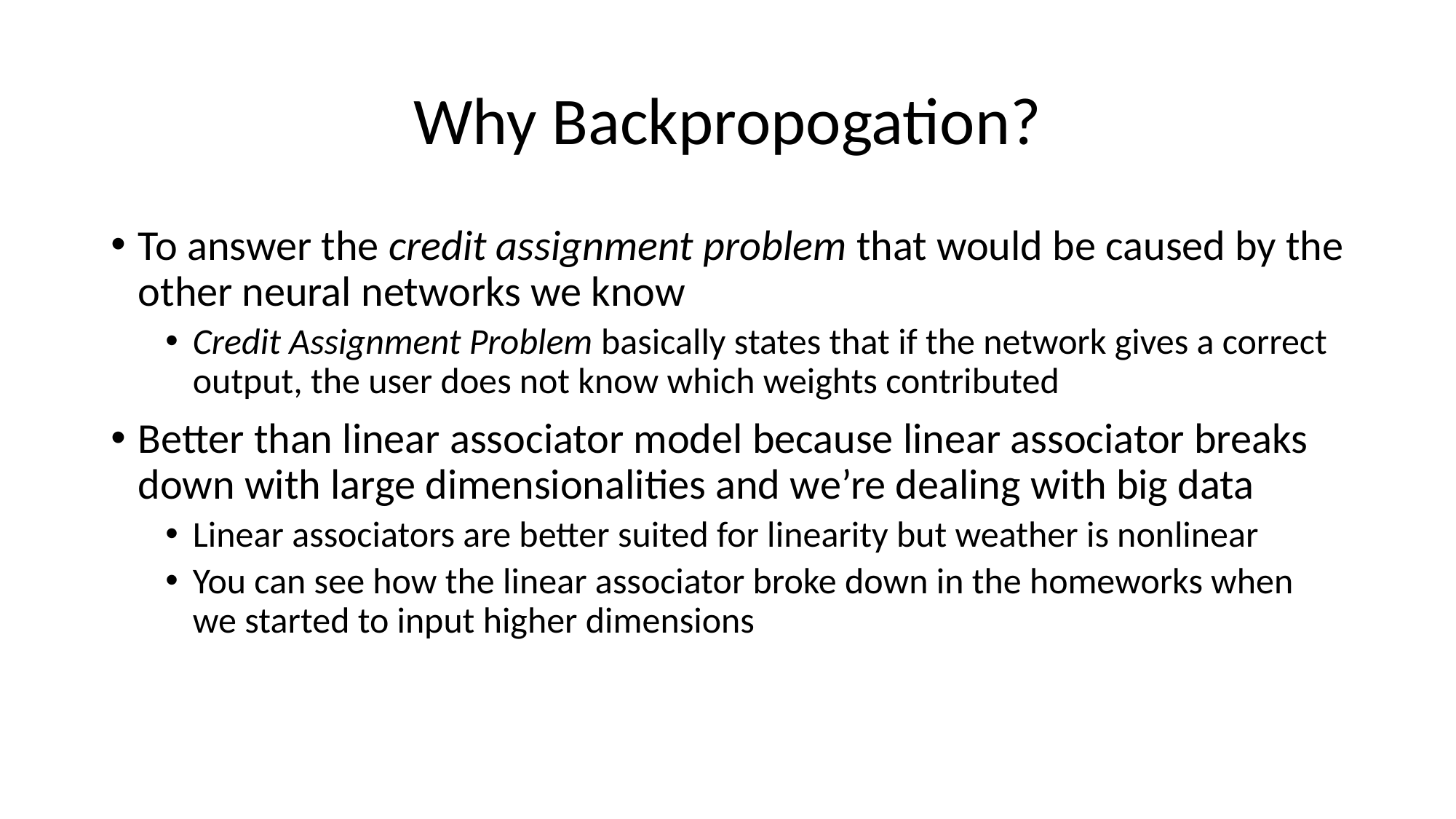

# Why Backpropogation?
To answer the credit assignment problem that would be caused by the other neural networks we know
Credit Assignment Problem basically states that if the network gives a correct output, the user does not know which weights contributed
Better than linear associator model because linear associator breaks down with large dimensionalities and we’re dealing with big data
Linear associators are better suited for linearity but weather is nonlinear
You can see how the linear associator broke down in the homeworks when we started to input higher dimensions